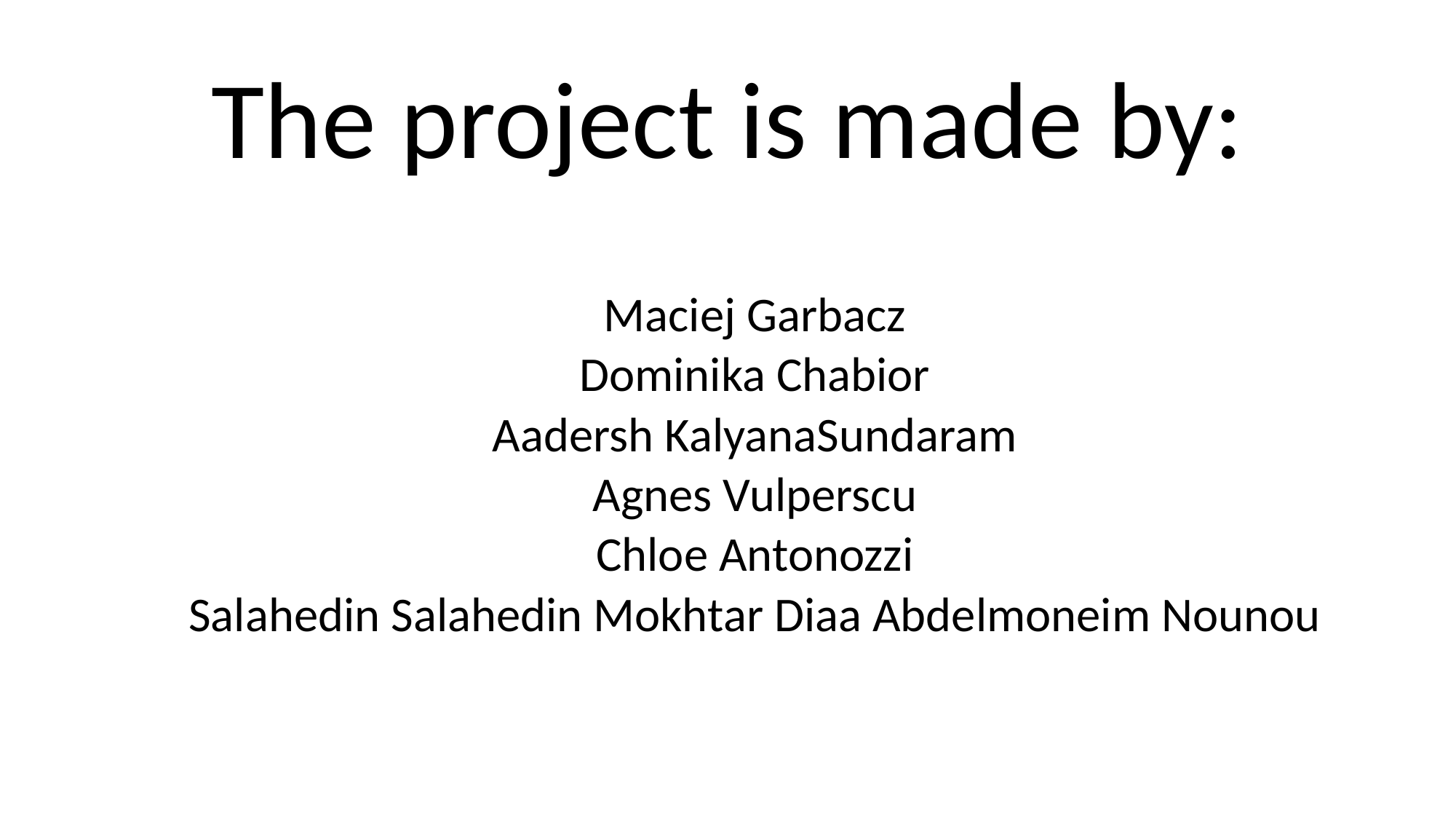

# The project is made by:

Maciej Garbacz
Dominika Chabior
Aadersh KalyanaSundaram
Agnes Vulperscu
Chloe Antonozzi
Salahedin Salahedin Mokhtar Diaa Abdelmoneim Nounou